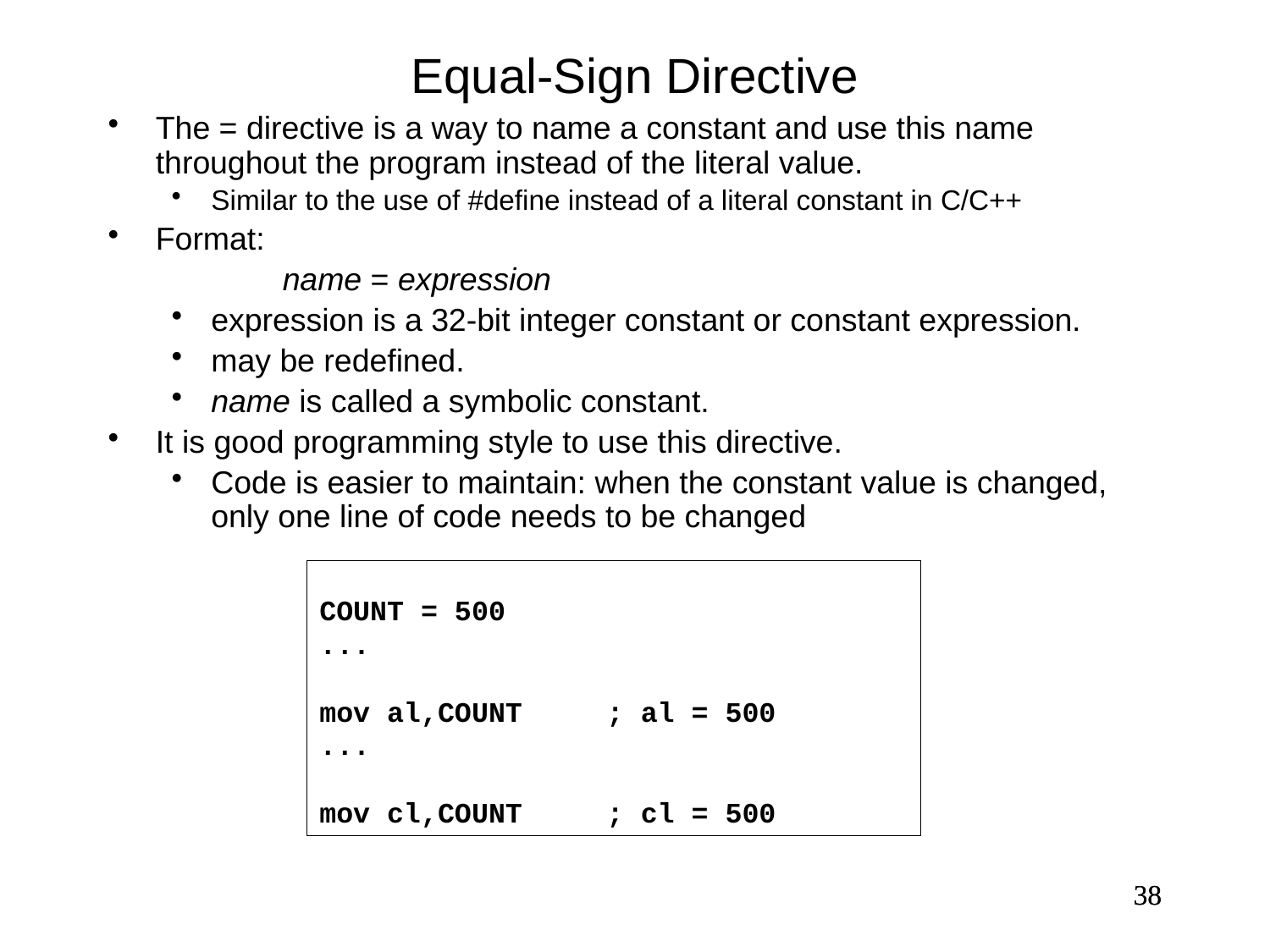

Equal-Sign Directive
The = directive is a way to name a constant and use this name throughout the program instead of the literal value.
Similar to the use of #define instead of a literal constant in C/C++
Format:
		name = expression
expression is a 32-bit integer constant or constant expression.
may be redefined.
name is called a symbolic constant.
It is good programming style to use this directive.
Code is easier to maintain: when the constant value is changed, only one line of code needs to be changed
COUNT = 500
...

mov al,COUNT     ; al = 500
...

mov cl,COUNT     ; cl = 500
38
38